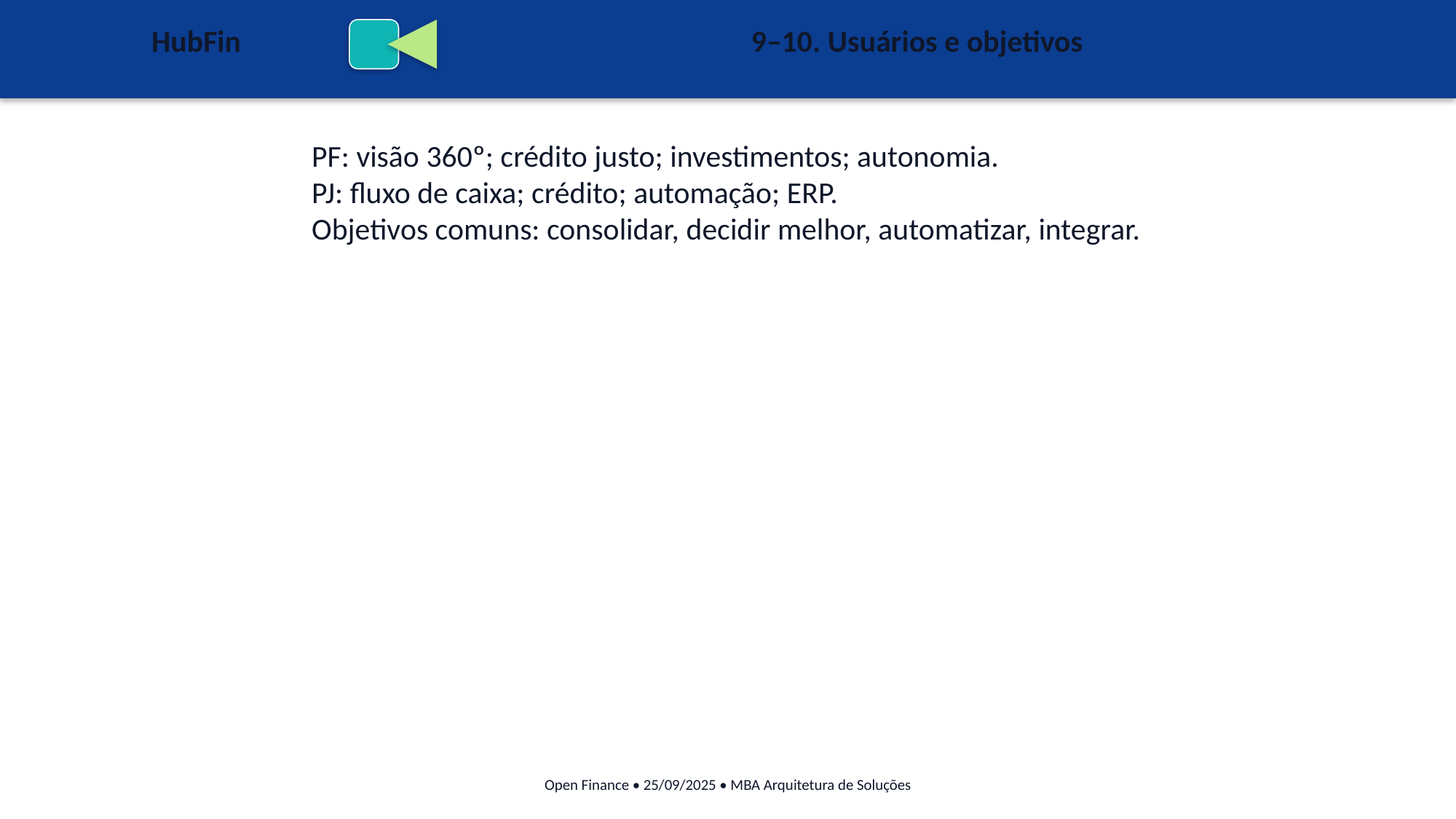

HubFin
9–10. Usuários e objetivos

PF: visão 360º; crédito justo; investimentos; autonomia.
PJ: fluxo de caixa; crédito; automação; ERP.
Objetivos comuns: consolidar, decidir melhor, automatizar, integrar.
Open Finance • 25/09/2025 • MBA Arquitetura de Soluções